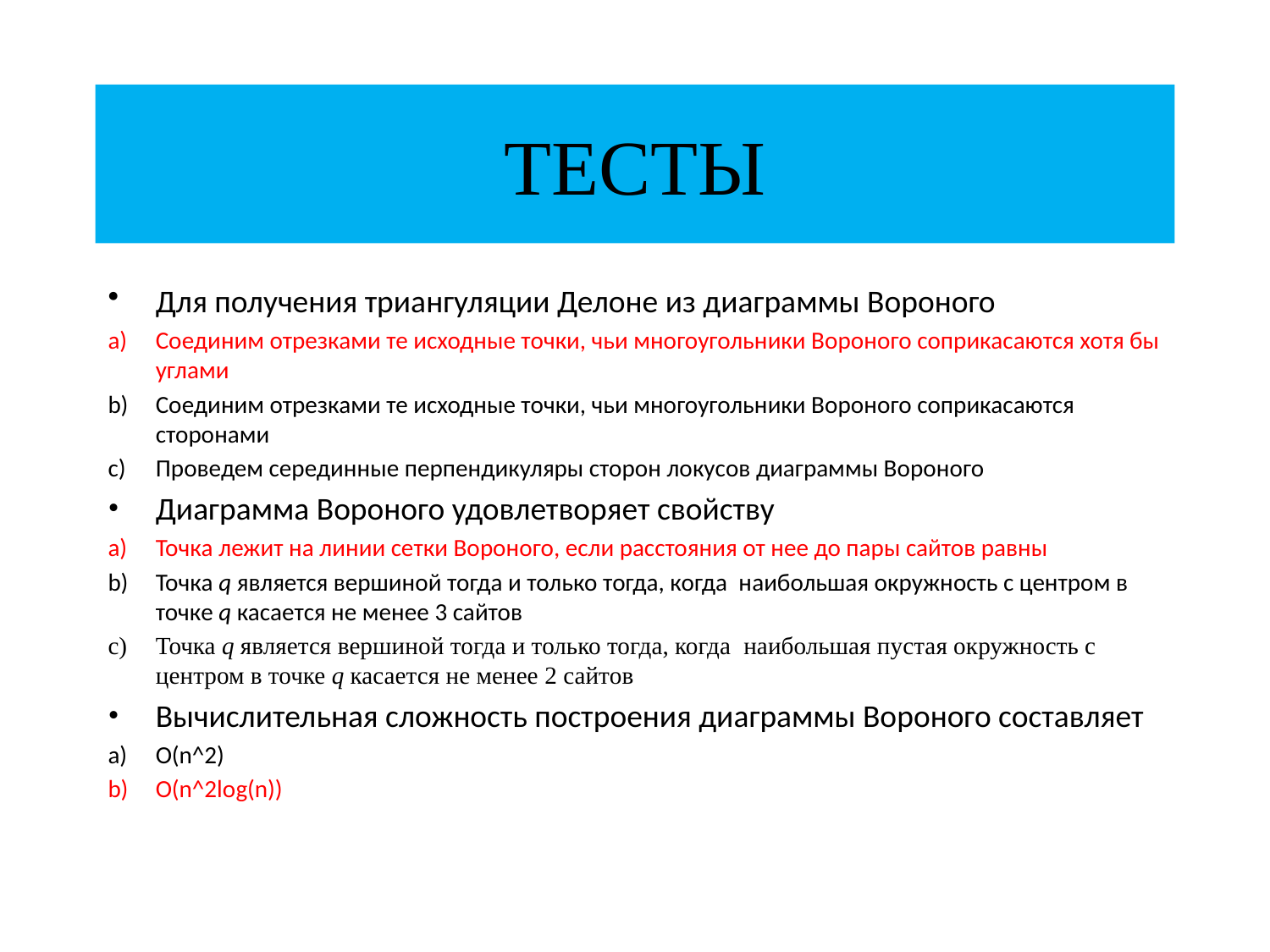

# ТЕСТЫ
Для получения триангуляции Делоне из диаграммы Вороного
Соединим отрезками те исходные точки, чьи многоугольники Вороного соприкасаются хотя бы углами
Соединим отрезками те исходные точки, чьи многоугольники Вороного соприкасаются сторонами
Проведем серединные перпендикуляры сторон локусов диаграммы Вороного
Диаграмма Вороного удовлетворяет свойству
Точка лежит на линии сетки Вороного, если расстояния от нее до пары сайтов равны
Точка q является вершиной тогда и только тогда, когда  наибольшая окружность с центром в точке q касается не менее 3 сайтов
Точка q является вершиной тогда и только тогда, когда  наибольшая пустая окружность с центром в точке q касается не менее 2 сайтов
Вычислительная сложность построения диаграммы Вороного составляет
O(n^2)
O(n^2log(n))